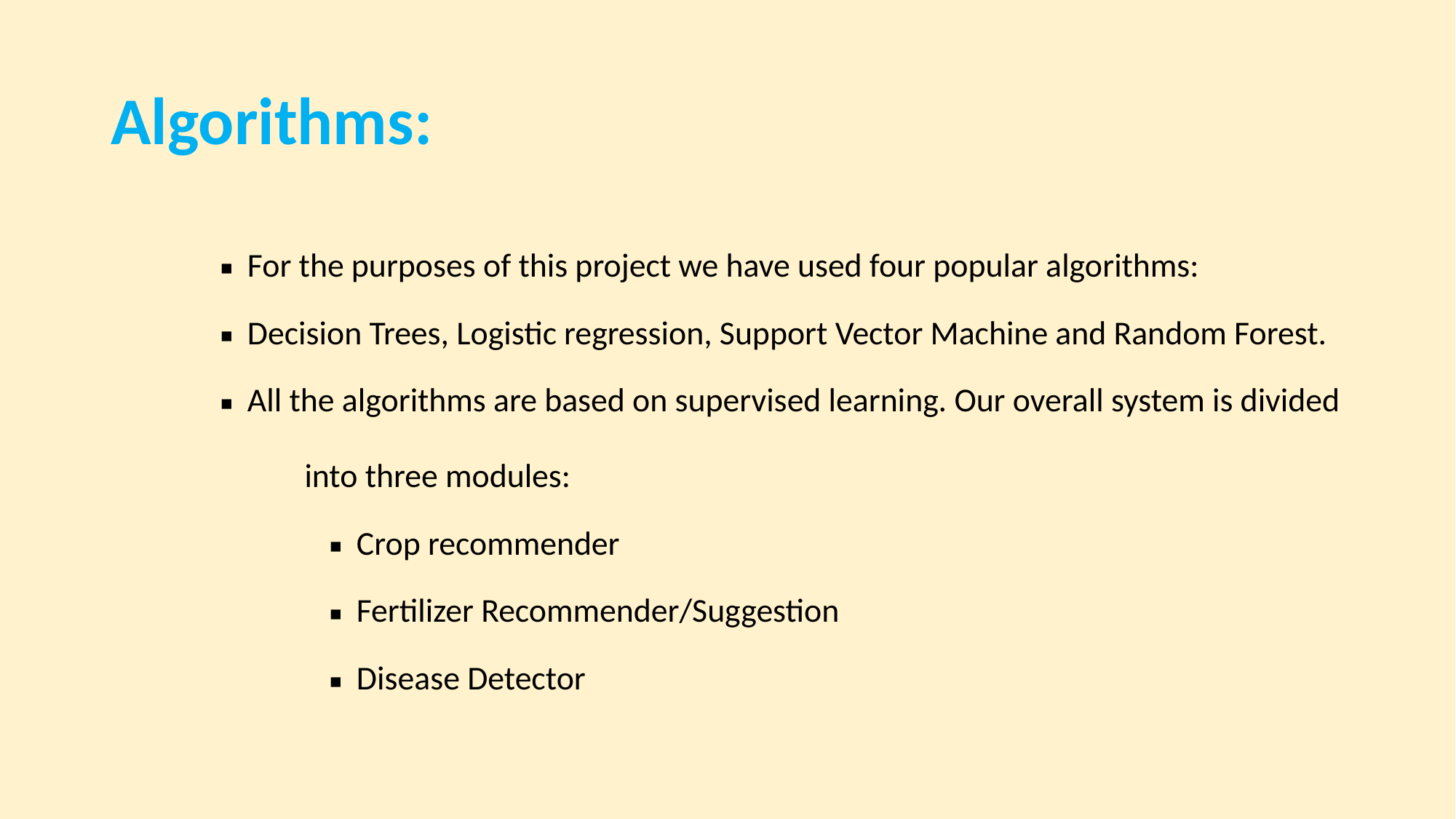

# Algorithms:
For the purposes of this project we have used four popular algorithms:
Decision Trees, Logistic regression, Support Vector Machine and Random Forest.
All the algorithms are based on supervised learning. Our overall system is divided
	    into three modules:
Crop recommender
Fertilizer Recommender/Suggestion
Disease Detector